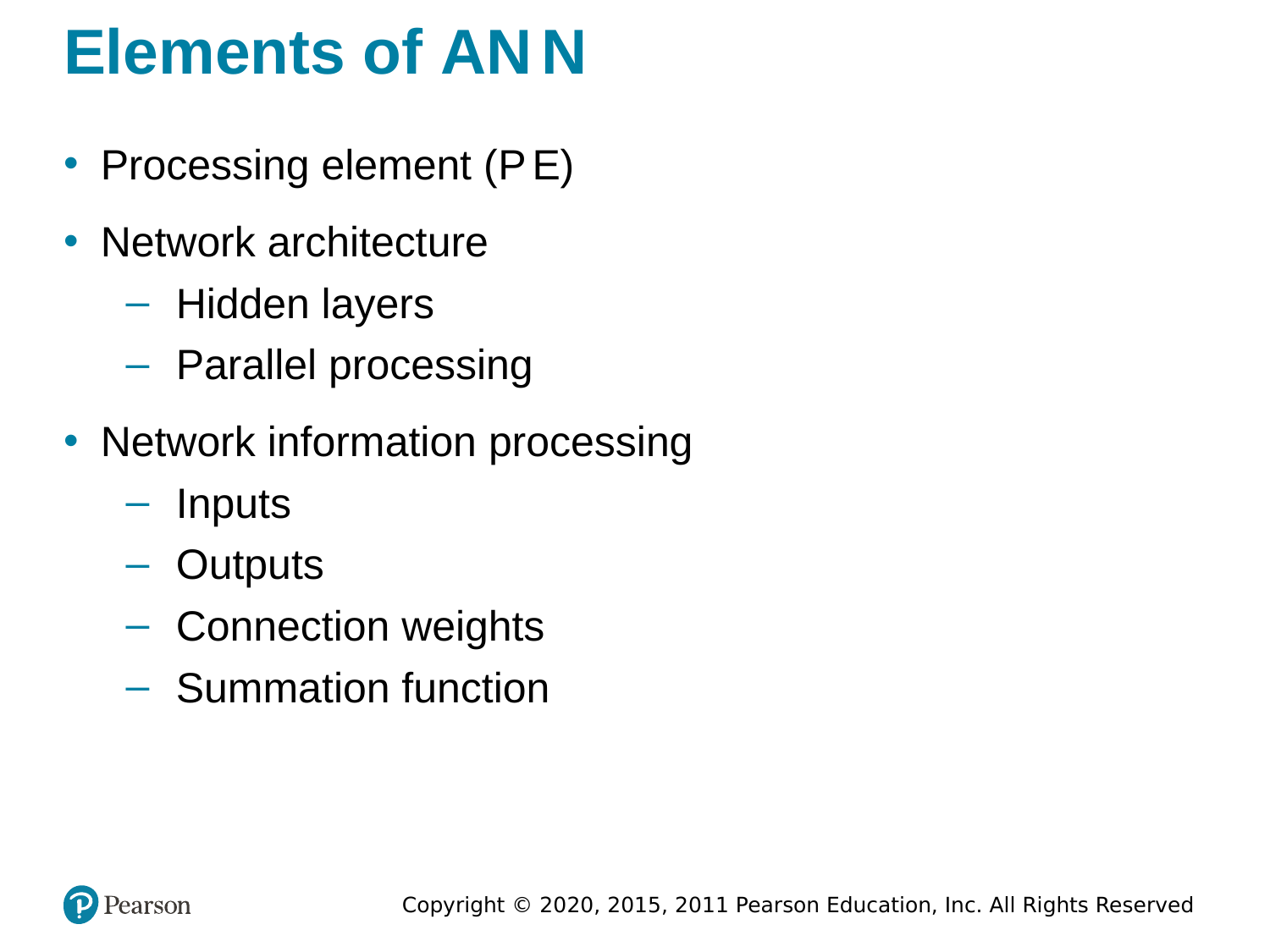

# Elements of A N N
Processing element (P E)
Network architecture
Hidden layers
Parallel processing
Network information processing
Inputs
Outputs
Connection weights
Summation function